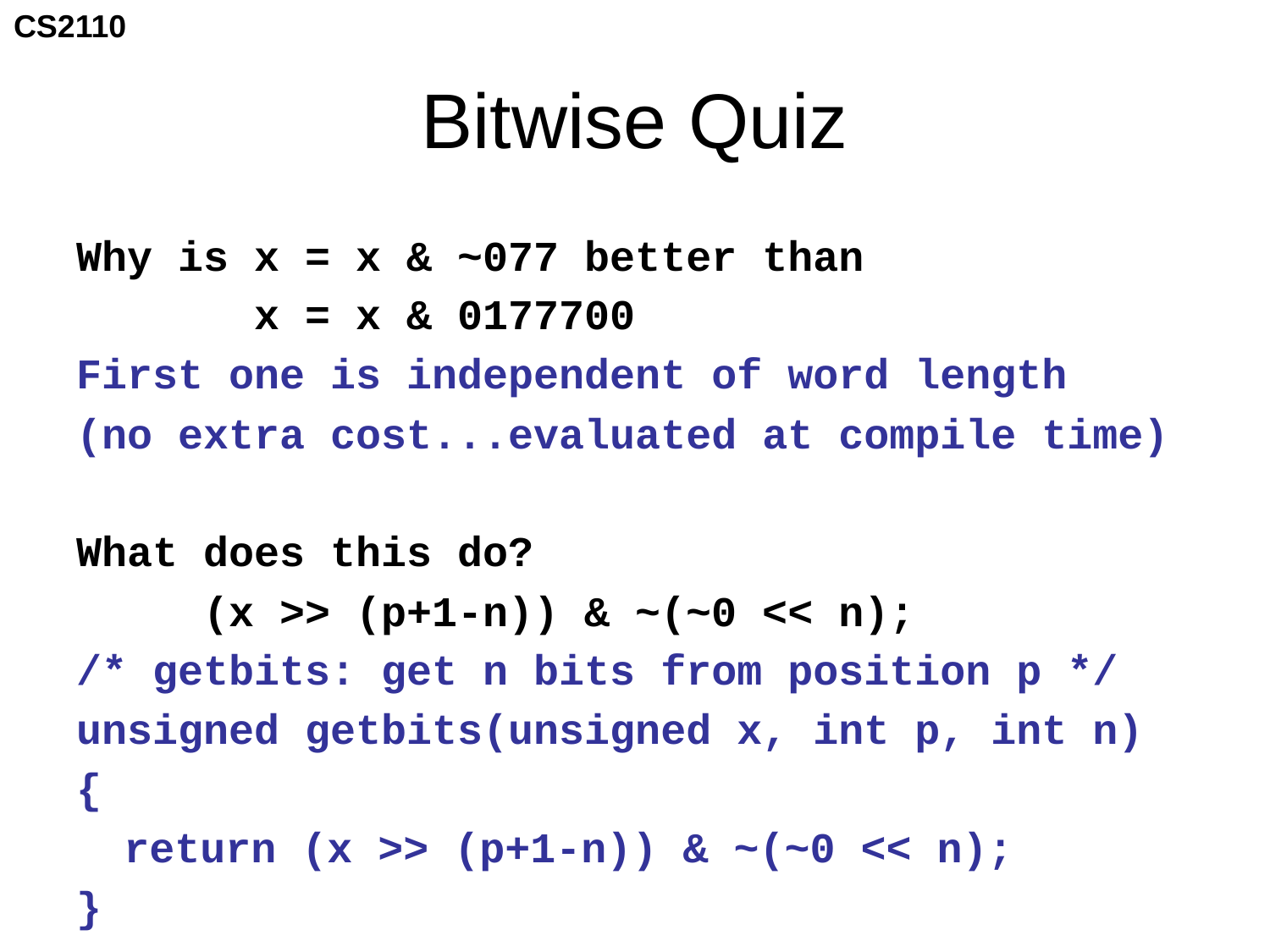

# Bitwise Quiz
Why is x = x & ~077 better than
       x = x & 0177700
First one is independent of word length
(no extra cost...evaluated at compile time)

What does this do?
     (x >> (p+1-n)) & ~(~0 << n);
/* getbits: get n bits from position p */
unsigned getbits(unsigned x, int p, int n)
{
	return (x >> (p+1-n)) & ~(~0 << n);
}